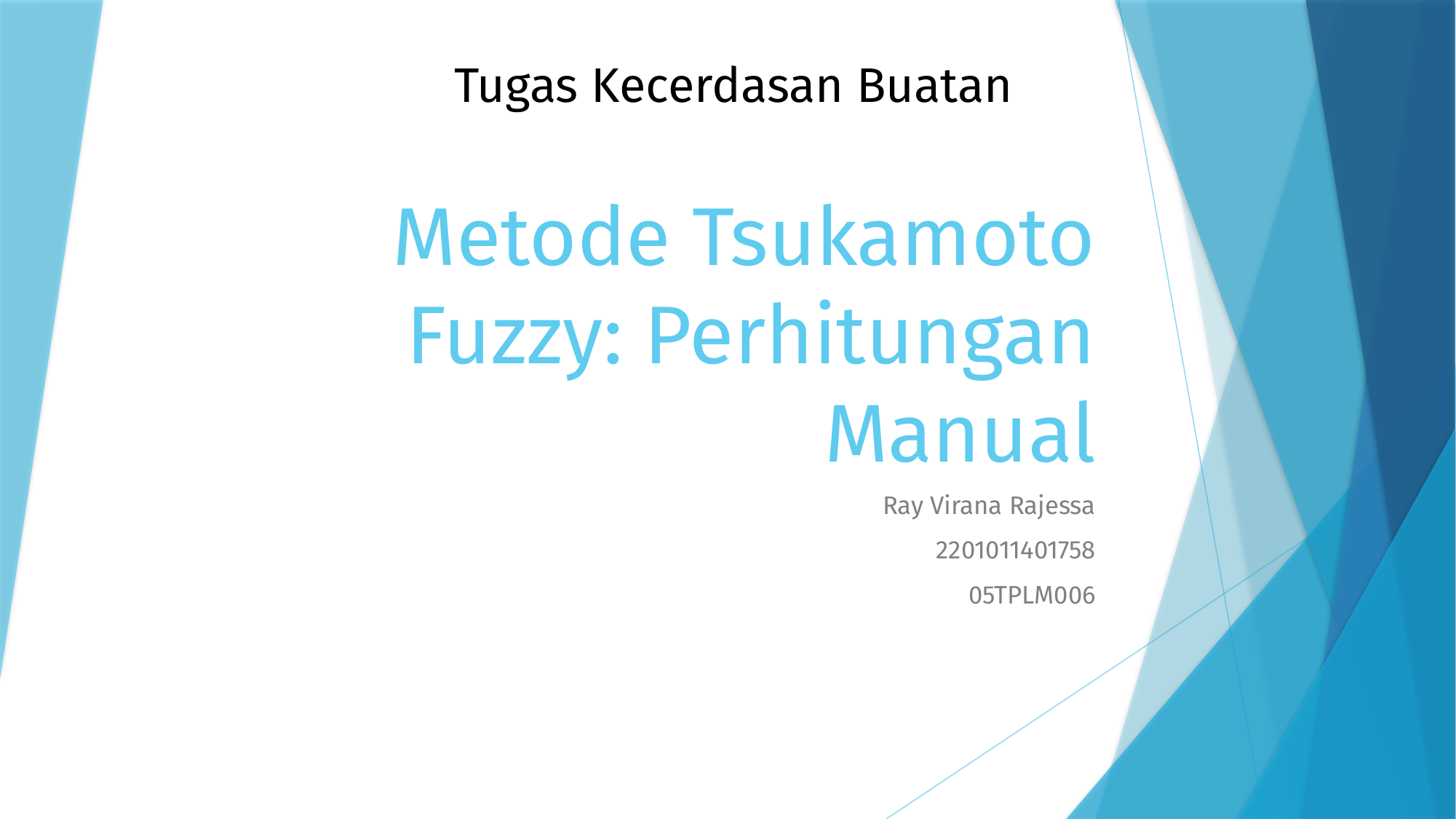

Tugas Kecerdasan Buatan
# Metode Tsukamoto Fuzzy: Perhitungan Manual
Ray Virana Rajessa
2201011401758
05TPLM006